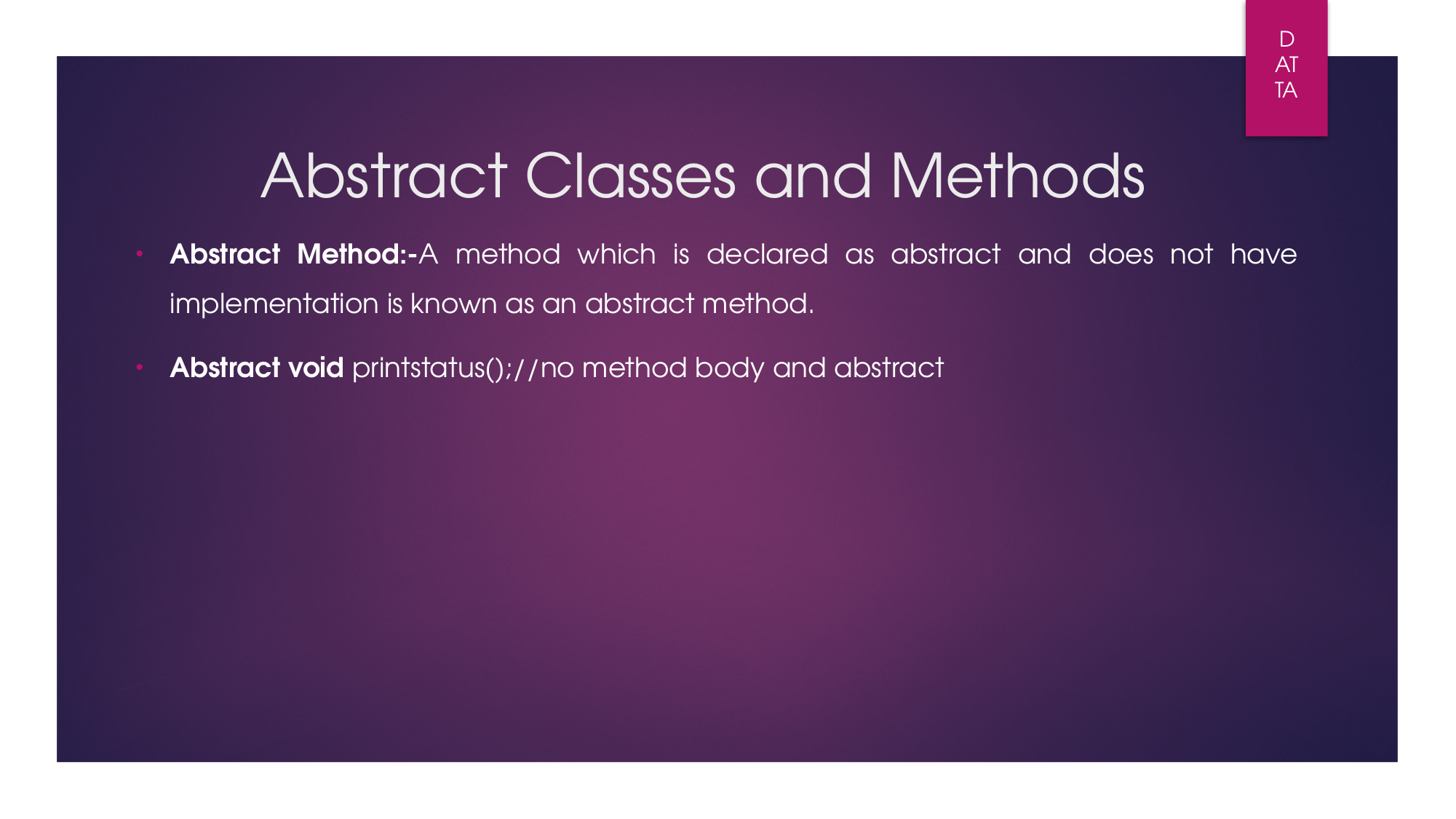

DAT
TA
# Abstract Classes and Methods
Abstract Method:-A method which is declared as abstract and does not have implementation is known as an abstract method.
Abstract void printstatus();//no method body and abstract